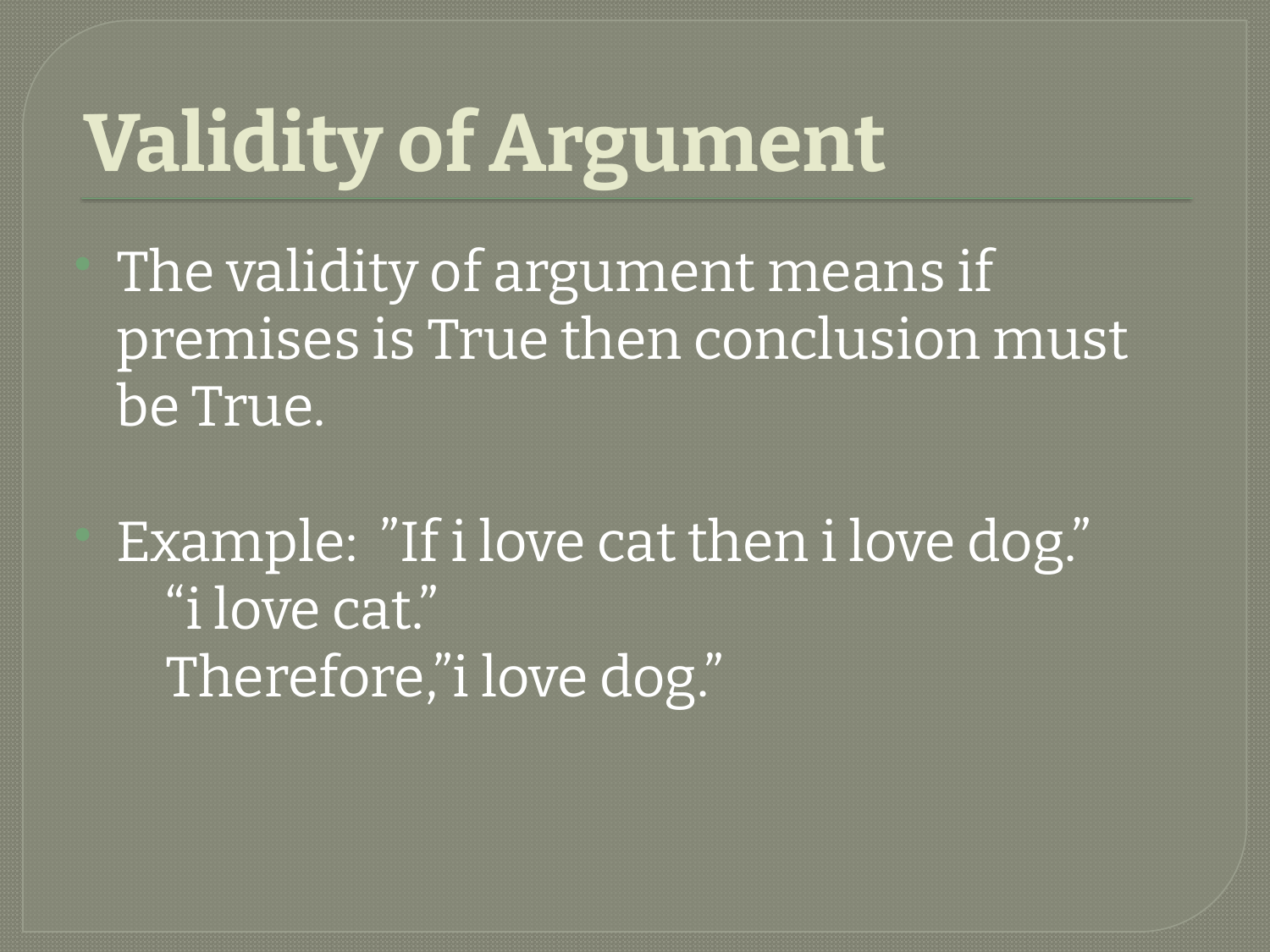

# Validity of Argument
The validity of argument means if premises is True then conclusion must be True.

Example:  ”If i love cat then i love dog.”
        “i love cat.”
        Therefore,”i love dog.”